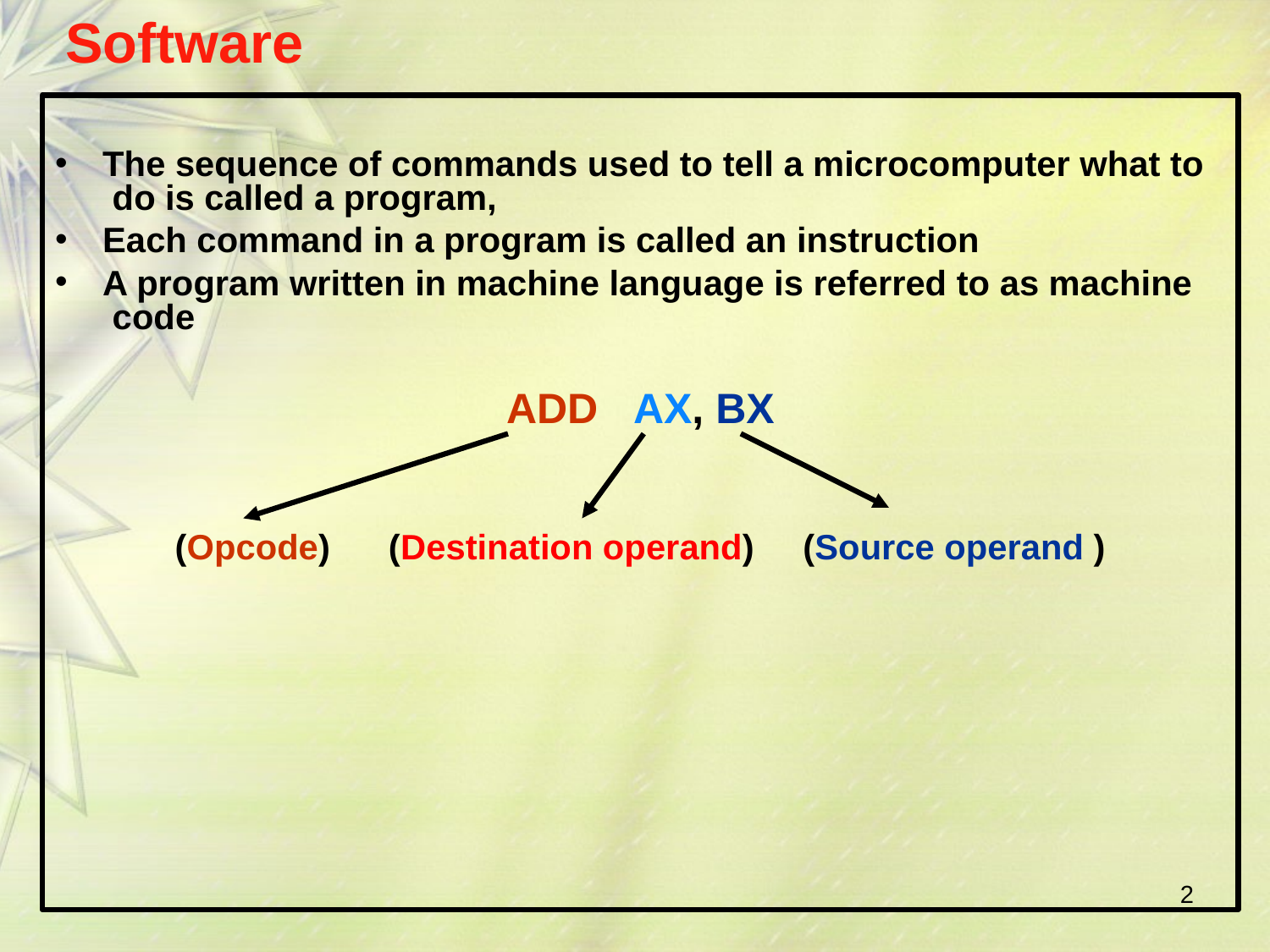

# Software

The sequence of commands used to tell a microcomputer what to  do is called a program,
Each command in a program is called an instruction
A program written in machine language is referred to as machine  code

ADD	AX, BX

(Opcode)
(Destination operand)
(Source operand )
2